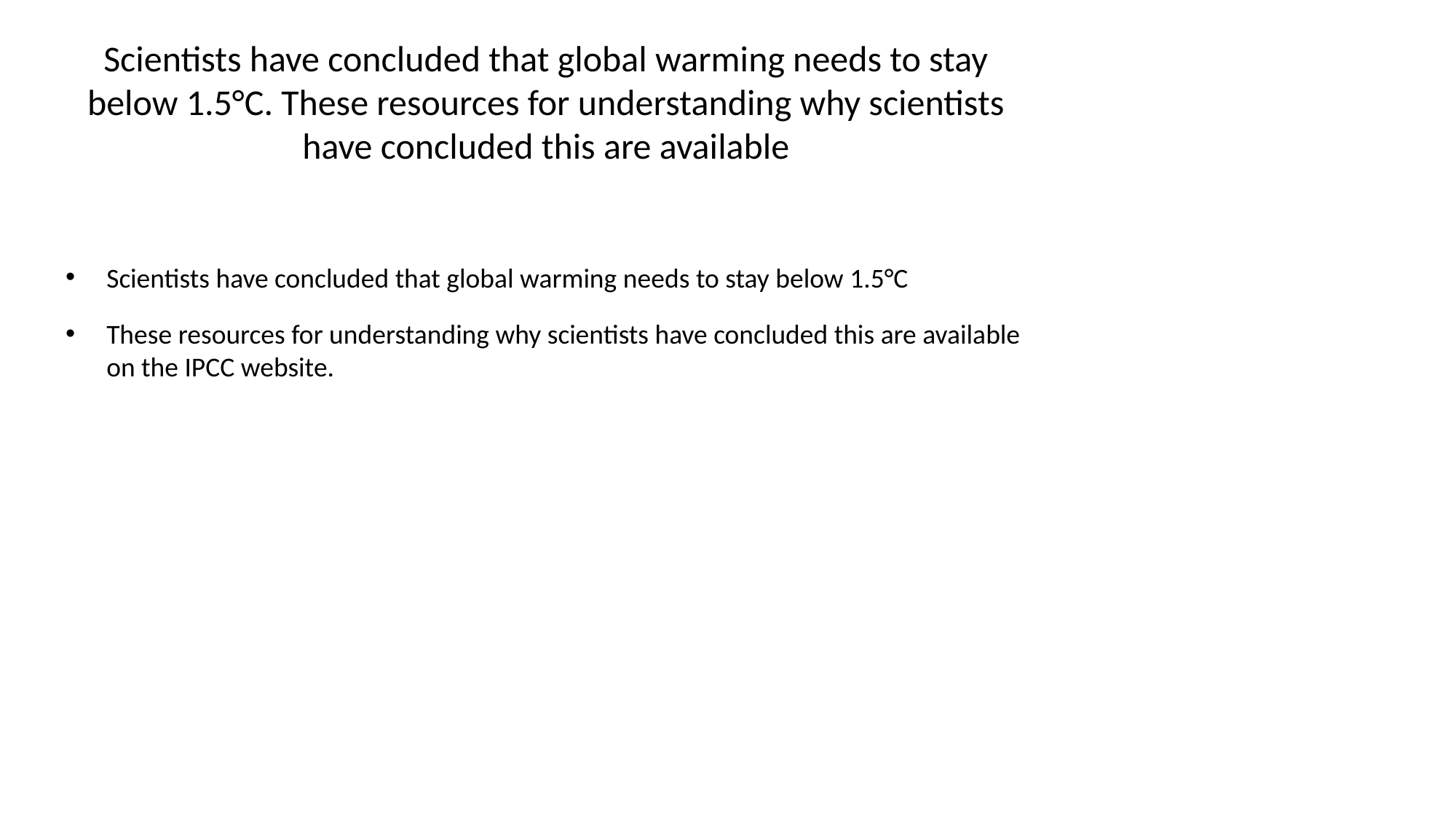

# Scientists have concluded that global warming needs to stay below 1.5°C. These resources for understanding why scientists have concluded this are available

Scientists have concluded that global warming needs to stay below 1.5°C
These resources for understanding why scientists have concluded this are available on the IPCC website.